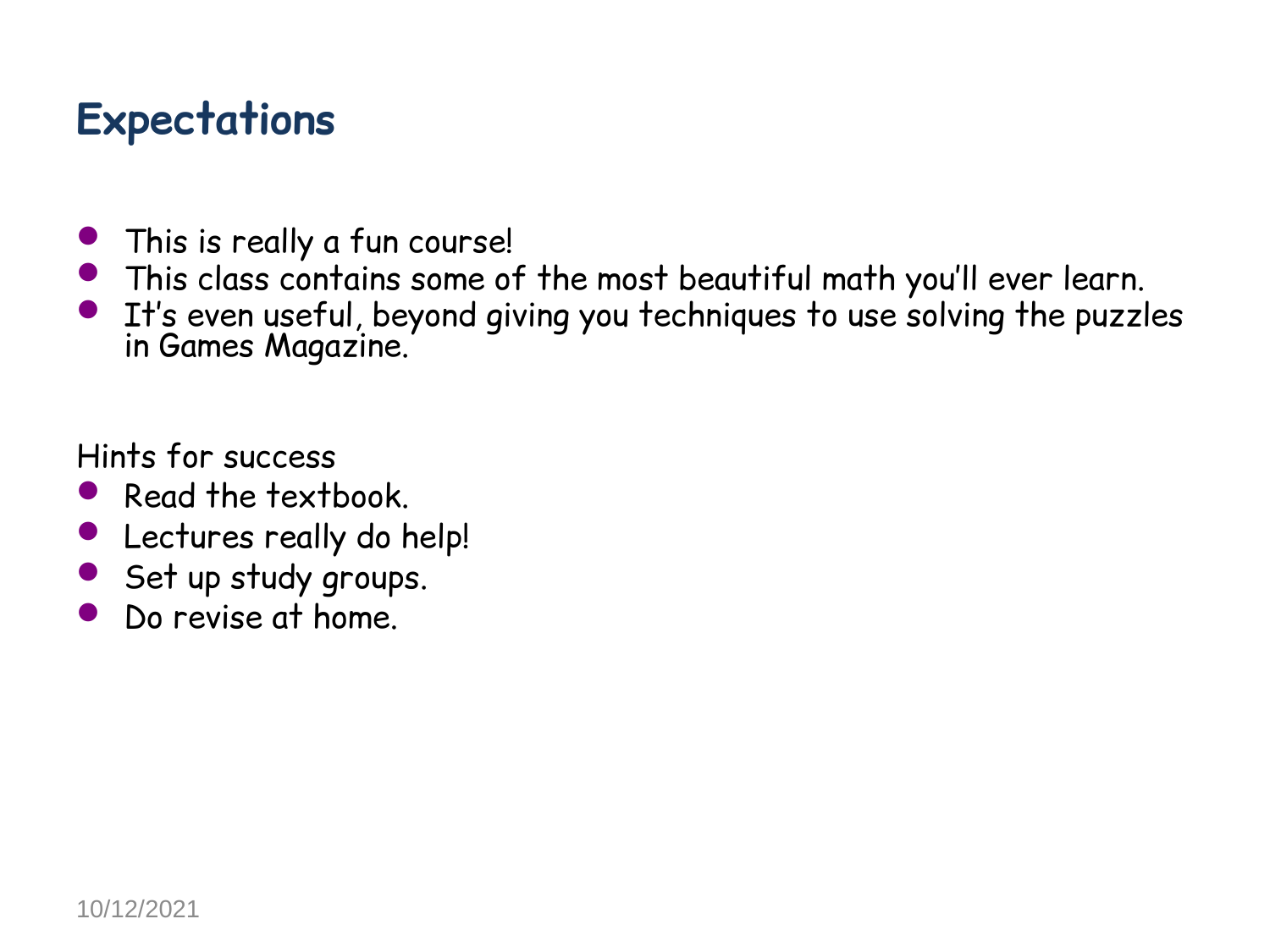

# Expectations
This is really a fun course!
This class contains some of the most beautiful math you’ll ever learn.
It’s even useful, beyond giving you techniques to use solving the puzzles in Games Magazine.

Hints for success
Read the textbook.
Lectures really do help!
Set up study groups.
Do revise at home.
10/12/2021